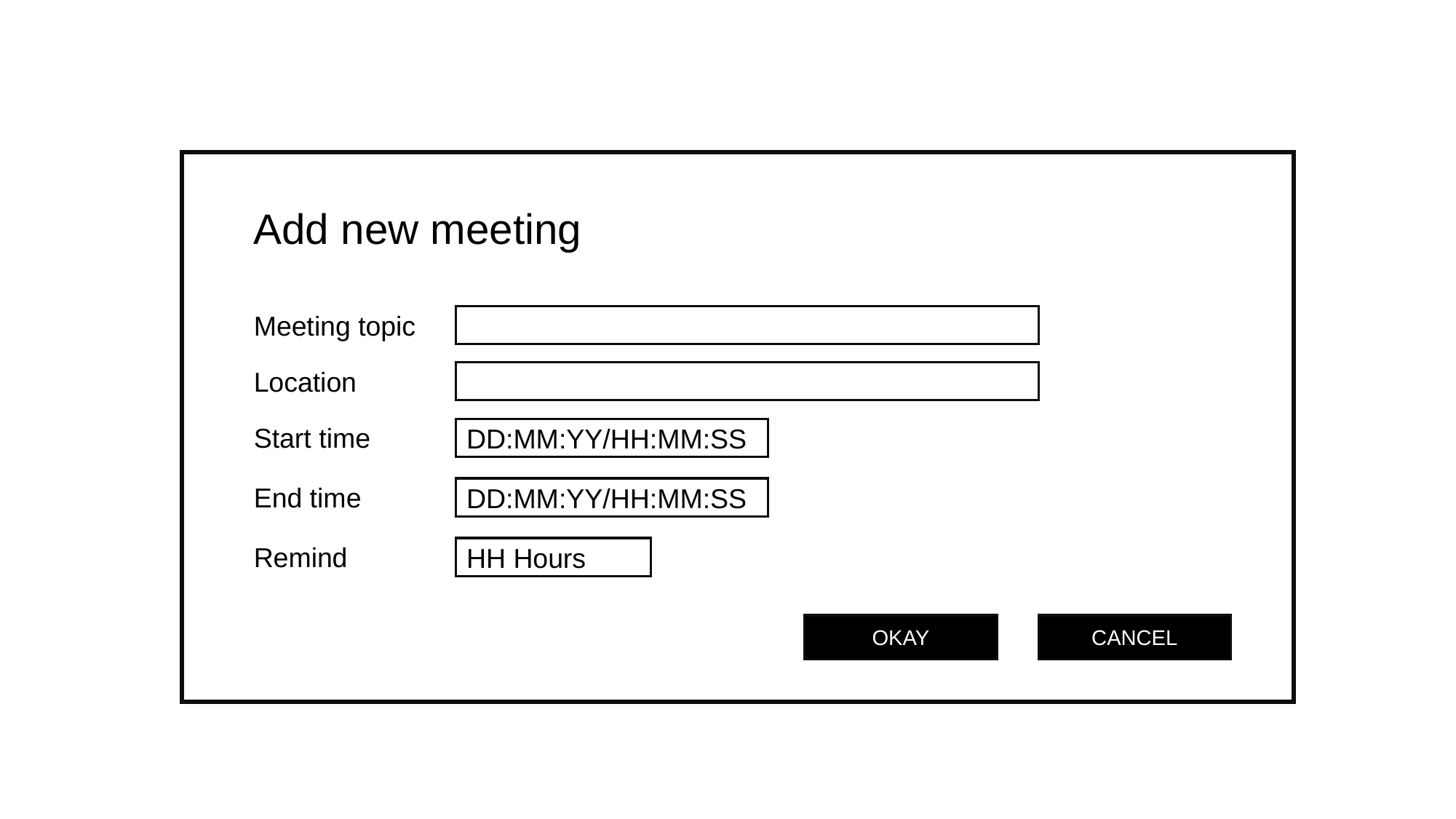

Add new meeting
Meeting topic

Location

Start time
DD:MM:YY/HH:MM:SS
End time
DD:MM:YY/HH:MM:SS
Remind
HH Hours
OKAY
CANCEL